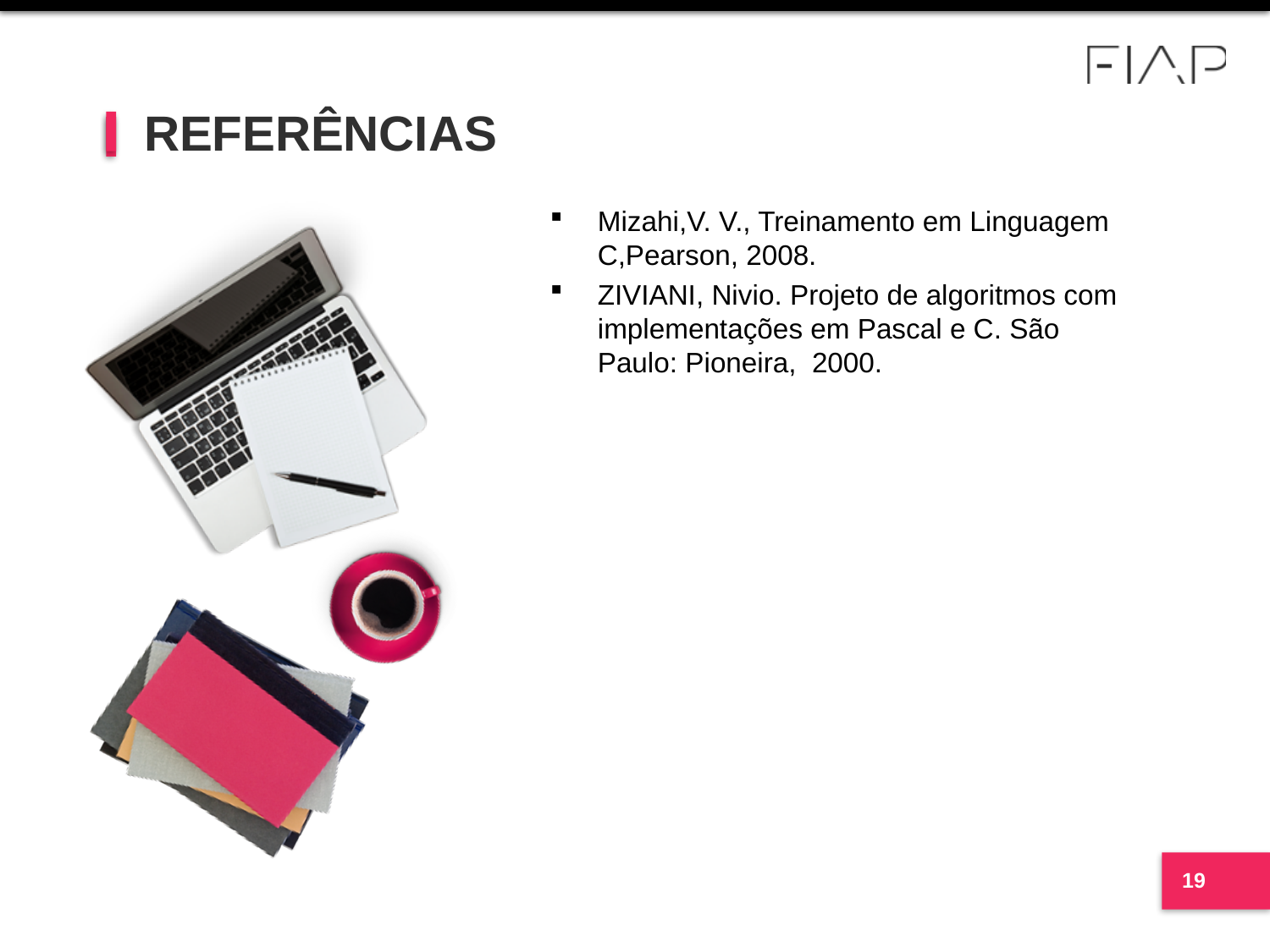

Mizahi,V. V., Treinamento em Linguagem C,Pearson, 2008.
ZIVIANI, Nivio. Projeto de algoritmos com implementações em Pascal e C. São Paulo: Pioneira,  2000.